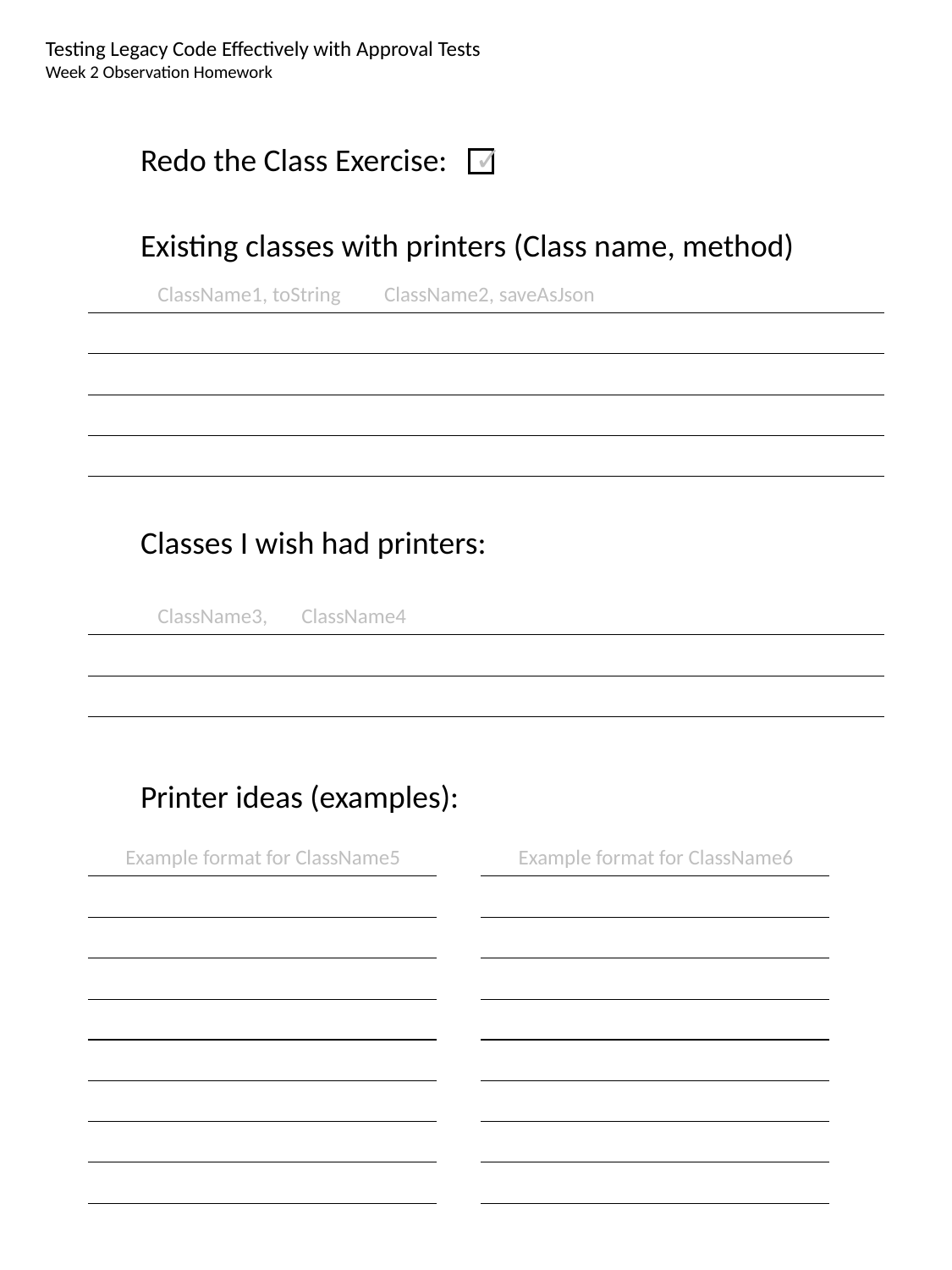

Testing Legacy Code Effectively with Approval Tests
Week 2 Observation Homework
✓
Redo the Class Exercise:

Existing classes with printers (Class name, method)
ClassName1, toString         ClassName2, saveAsJson
Classes I wish had printers:
ClassName3,       ClassName4
Printer ideas (examples):
Example format for ClassName5
Example format for ClassName6